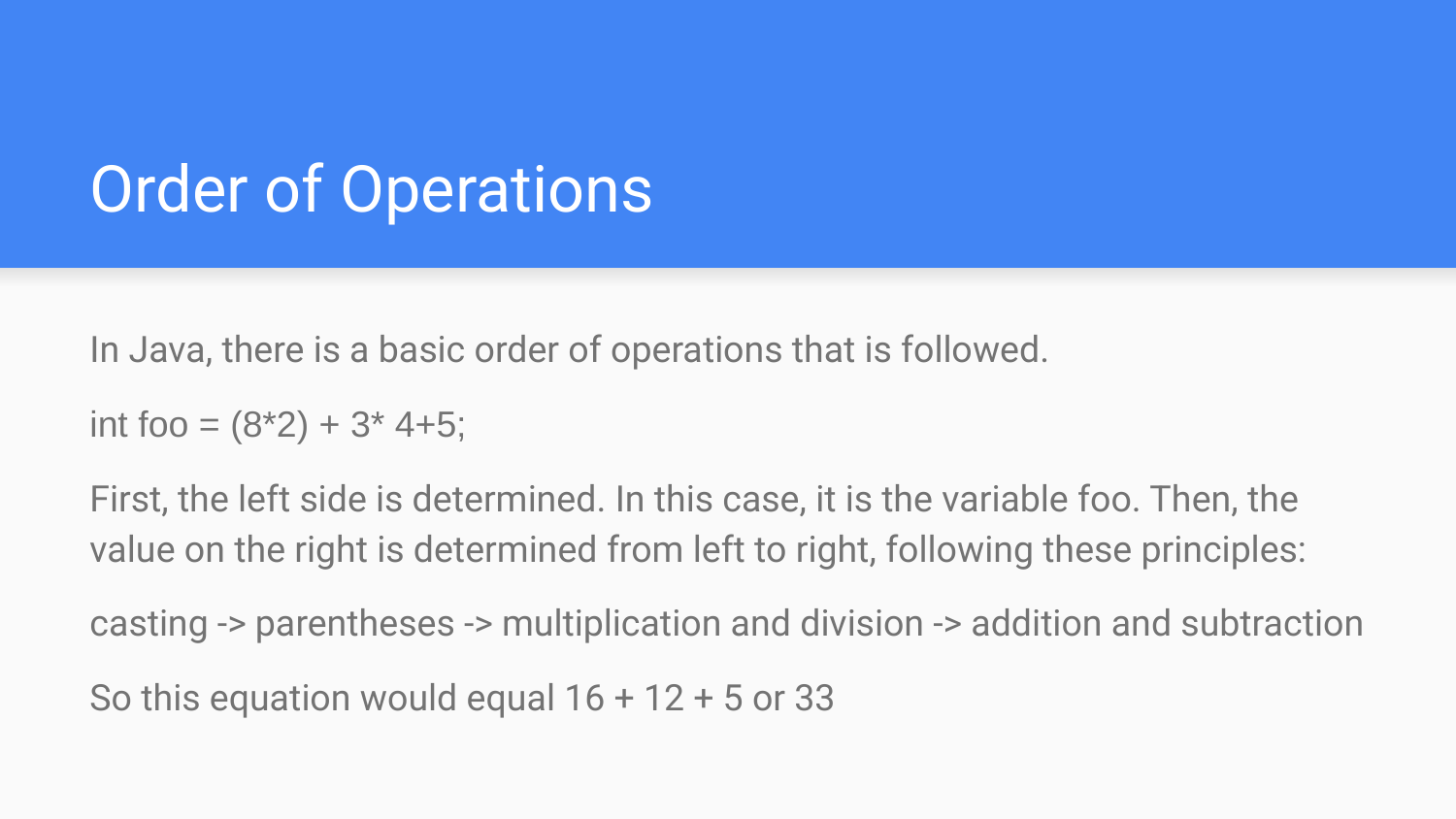

# Order of Operations
In Java, there is a basic order of operations that is followed.
int foo = (8*2) + 3* 4+5;
First, the left side is determined. In this case, it is the variable foo. Then, the value on the right is determined from left to right, following these principles:
casting -> parentheses -> multiplication and division -> addition and subtraction
So this equation would equal 16 + 12 + 5 or 33